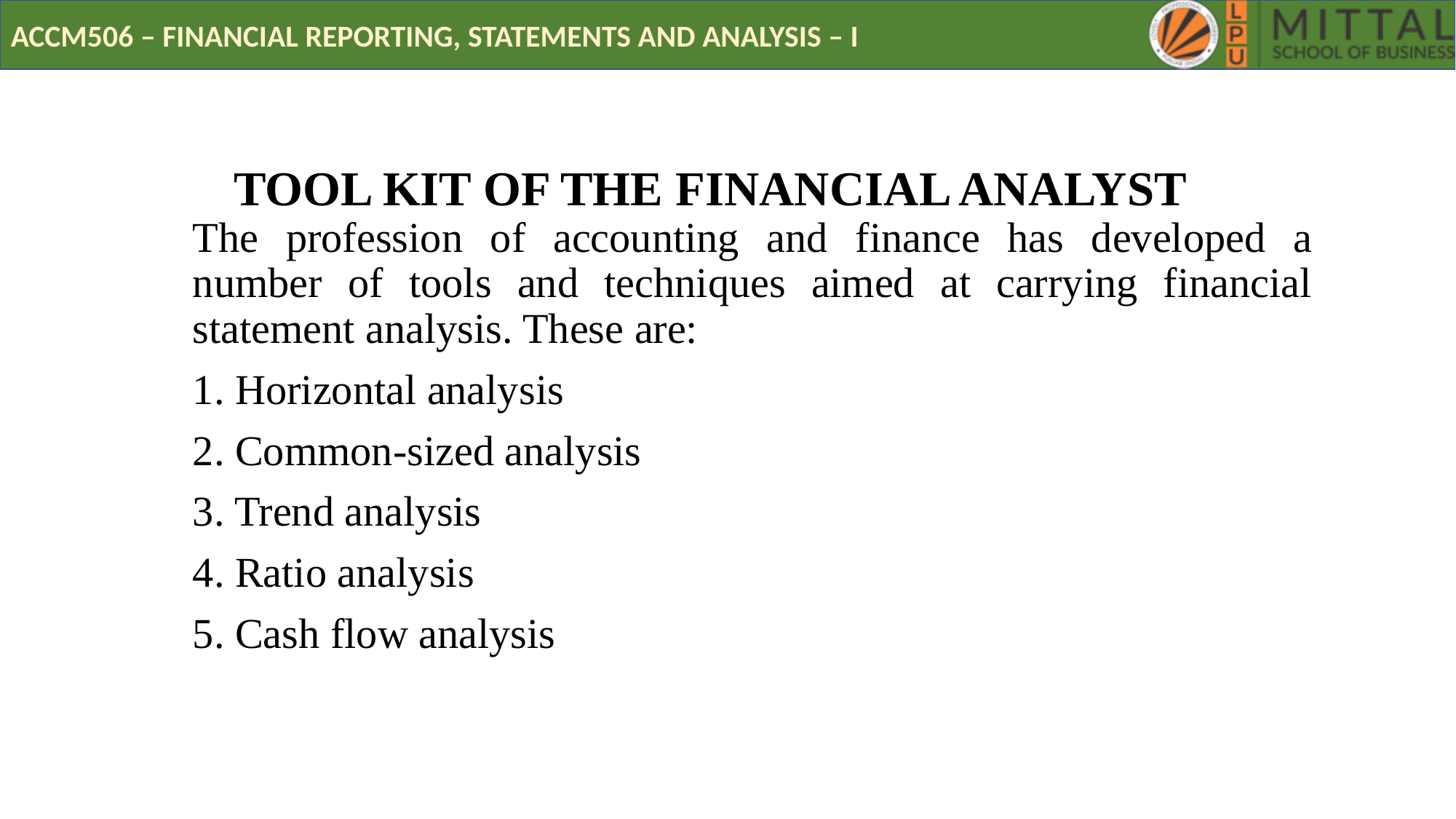

# TOOL KIT OF THE FINANCIAL ANALYST
The profession of accounting and finance has developed a number of tools and techniques aimed at carrying financial statement analysis. These are:
1. Horizontal analysis
2. Common-sized analysis
3. Trend analysis
4. Ratio analysis
5. Cash flow analysis